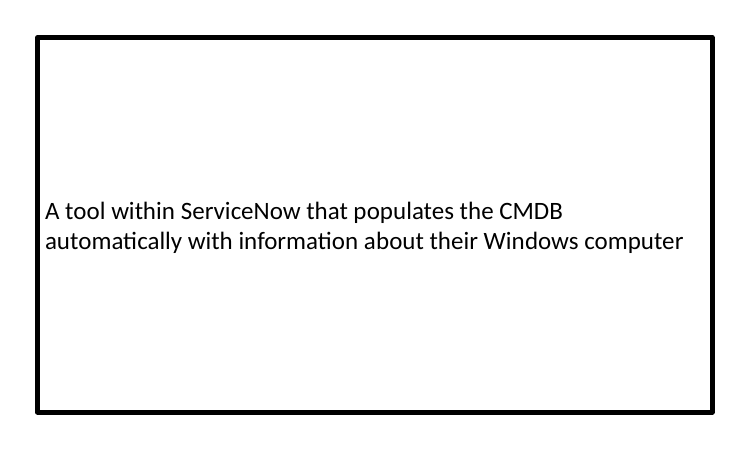

A tool within ServiceNow that populates the CMDB automatically with information about their Windows computer